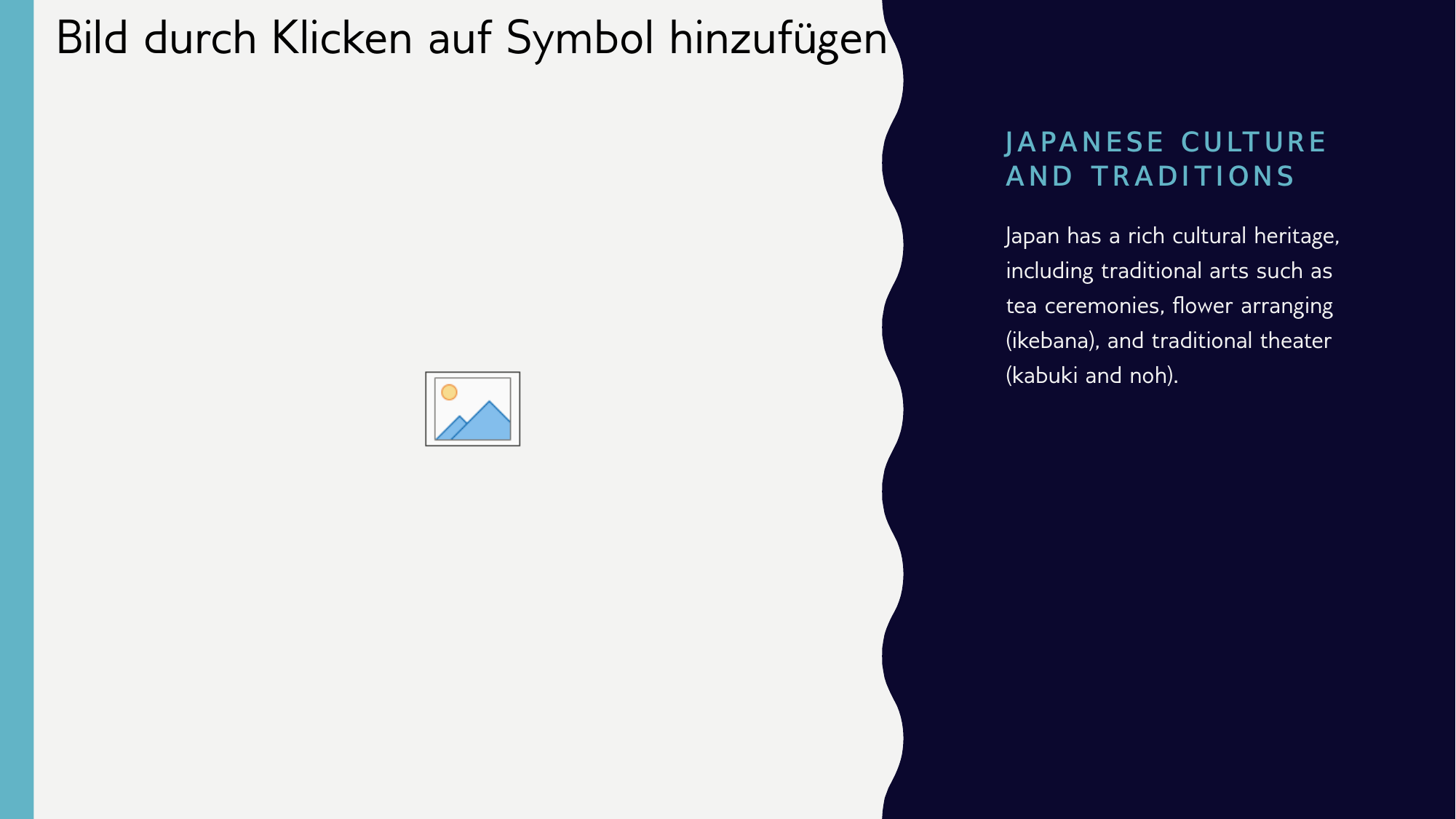

# Japanese Culture and Traditions
Japan has a rich cultural heritage, including traditional arts such as tea ceremonies, flower arranging (ikebana), and traditional theater (kabuki and noh).